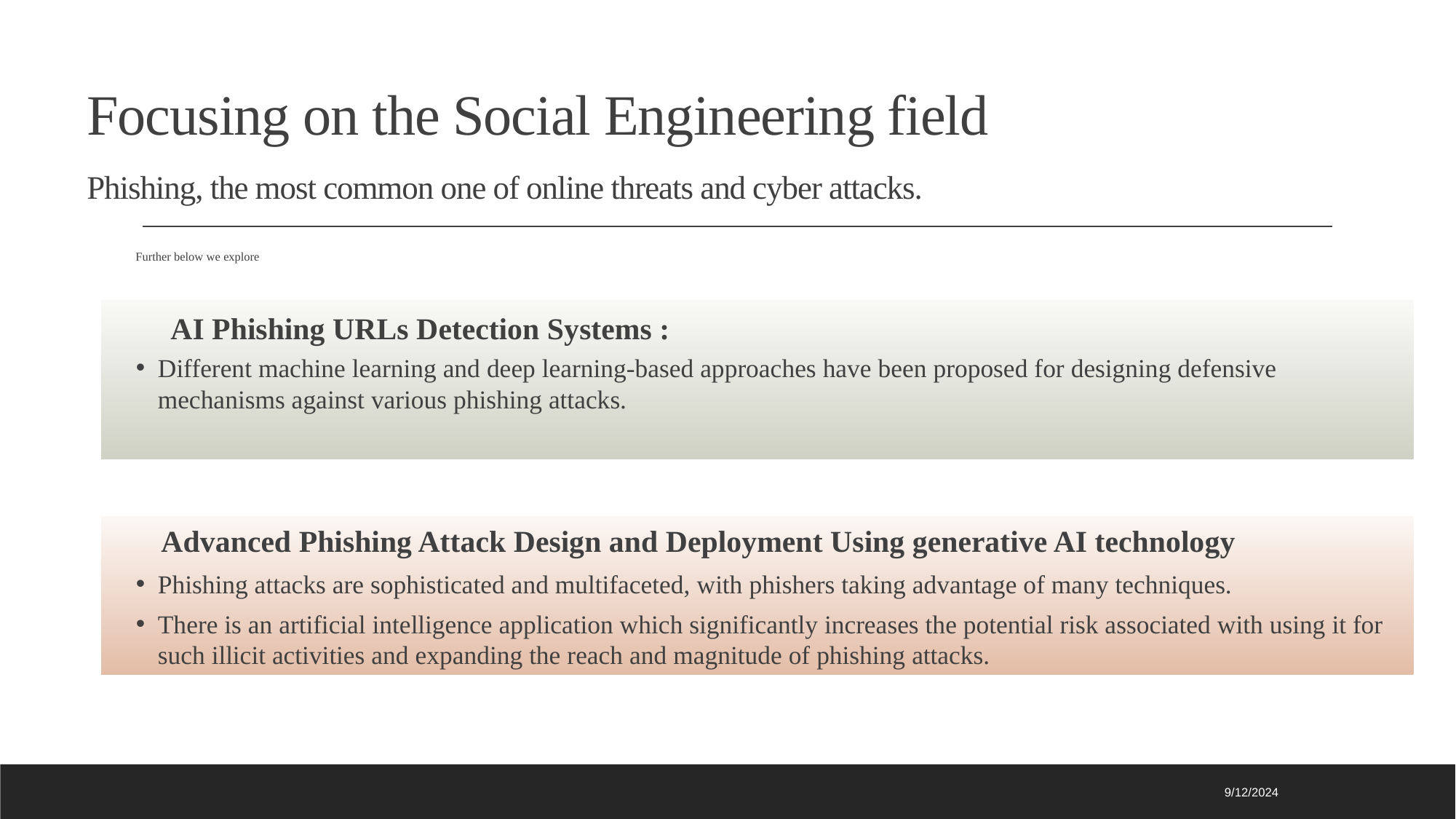

# Focusing on the Social Engineering field Phishing, the most common one of online threats and cyber attacks.
  Further below we explore

       AI Phishing URLs Detection Systems :
Different machine learning and deep learning-based approaches have been proposed for designing defensive mechanisms against various phishing attacks.

   Advanced Phishing Attack Design and Deployment Using generative AI technology
Phishing attacks are sophisticated and multifaceted, with phishers taking advantage of many techniques.
There is an artificial intelligence application which significantly increases the potential risk associated with using it for such illicit activities and expanding the reach and magnitude of phishing attacks.
9/12/2024